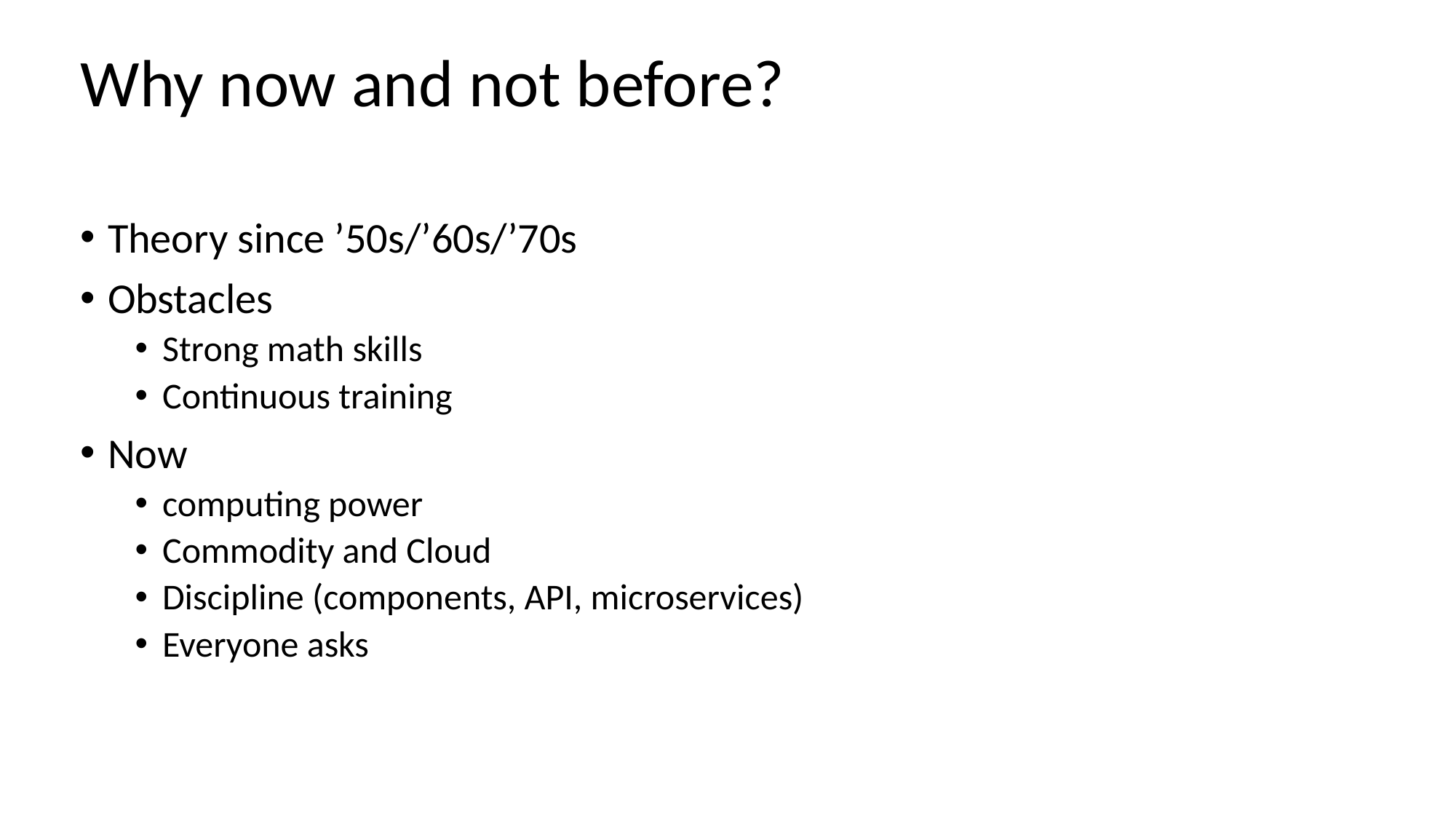

# Why now and not before?
Theory since ’50s/’60s/’70s
Obstacles
Strong math skills
Continuous training
Now
computing power
Commodity and Cloud
Discipline (components, API, microservices)
Everyone asks